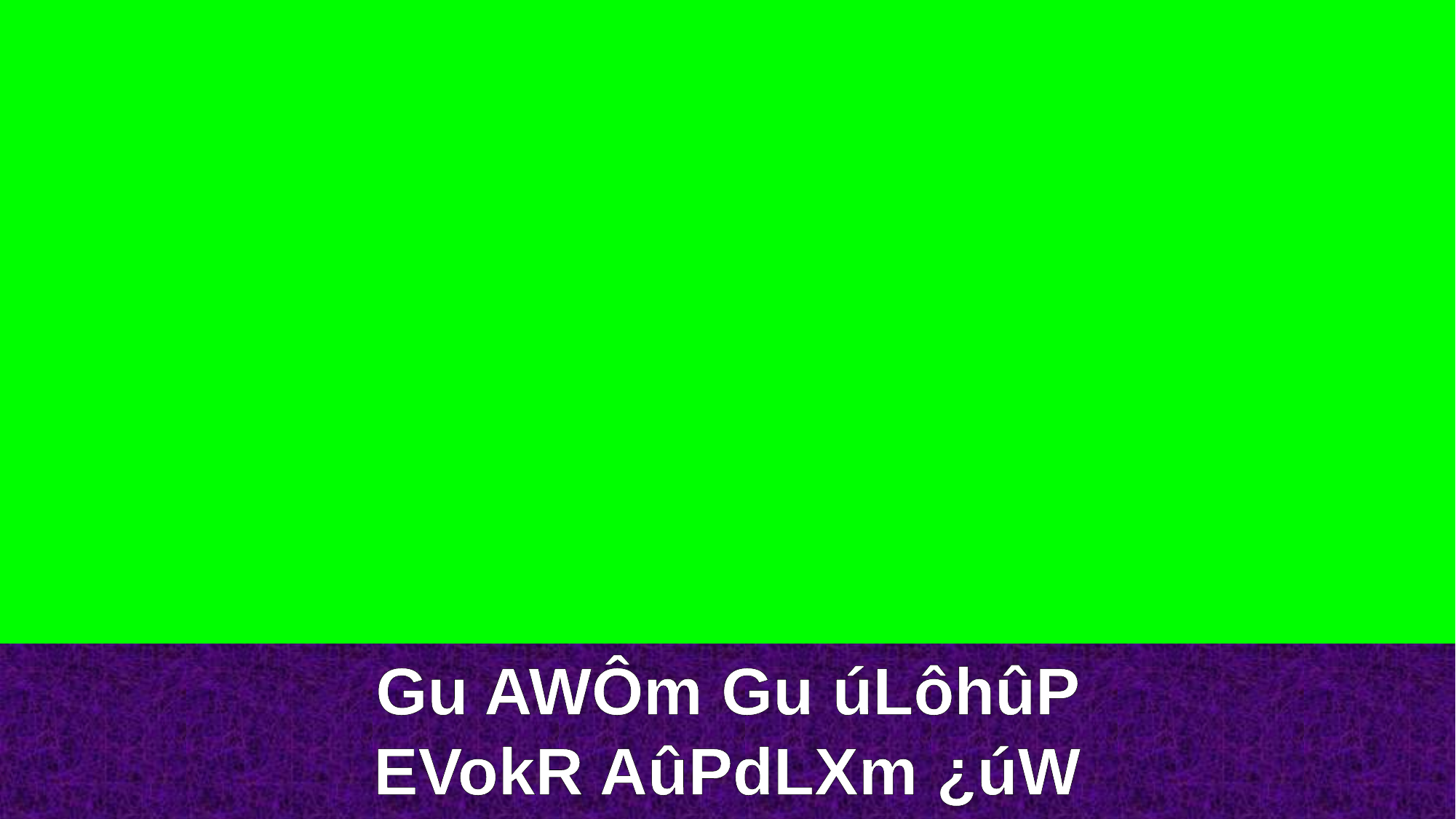

Gu AWÔm Gu úLôhûP EVokR AûPdLXm ¿úW